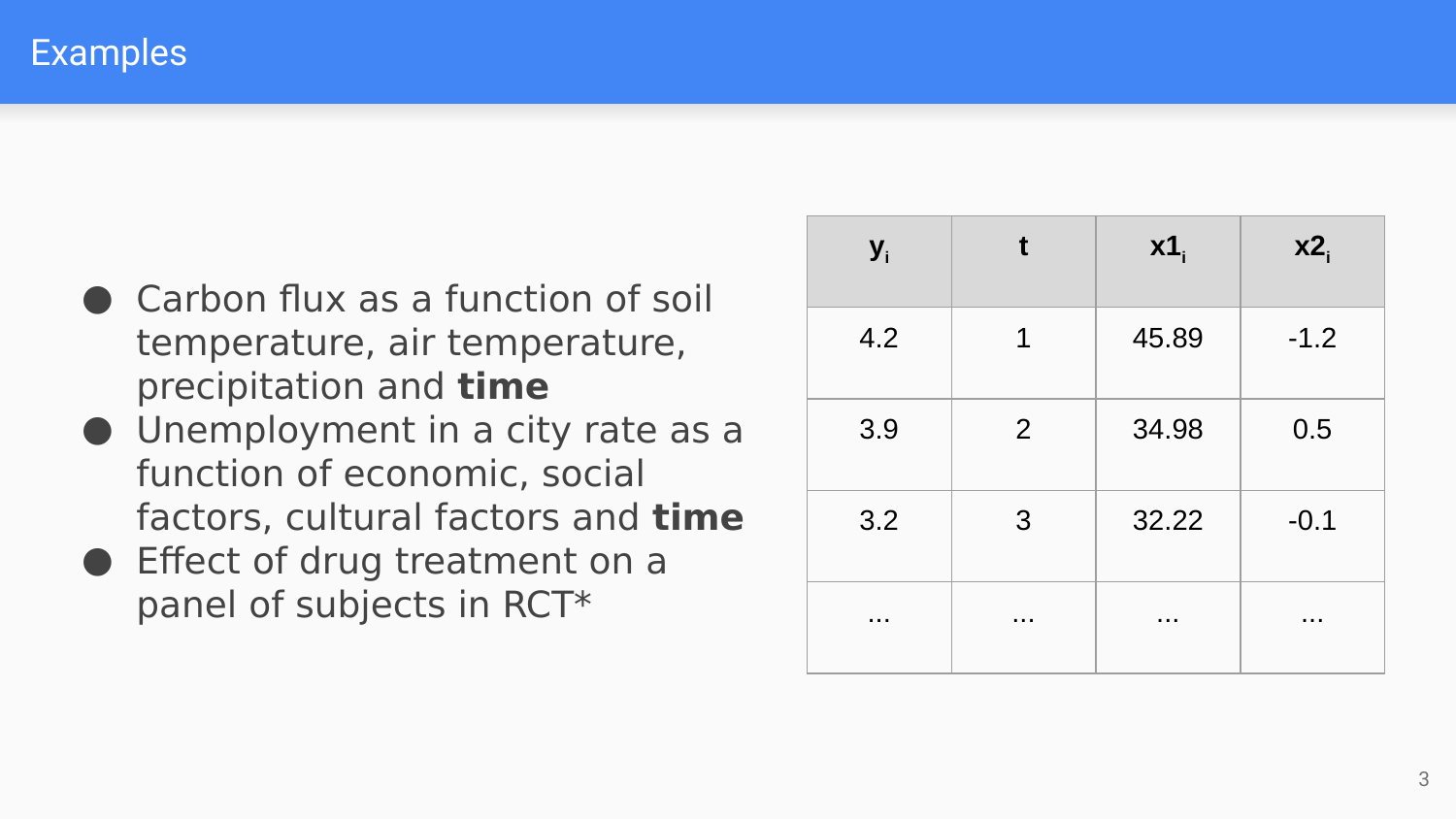

# Examples
| yi | t | x1i | x2i |
| --- | --- | --- | --- |
| 4.2 | 1 | 45.89 | -1.2 |
| 3.9 | 2 | 34.98 | 0.5 |
| 3.2 | 3 | 32.22 | -0.1 |
| ... | ... | ... | ... |
Carbon flux as a function of soil temperature, air temperature, precipitation and time
Unemployment in a city rate as a function of economic, social factors, cultural factors and time
Effect of drug treatment on a panel of subjects in RCT*
3